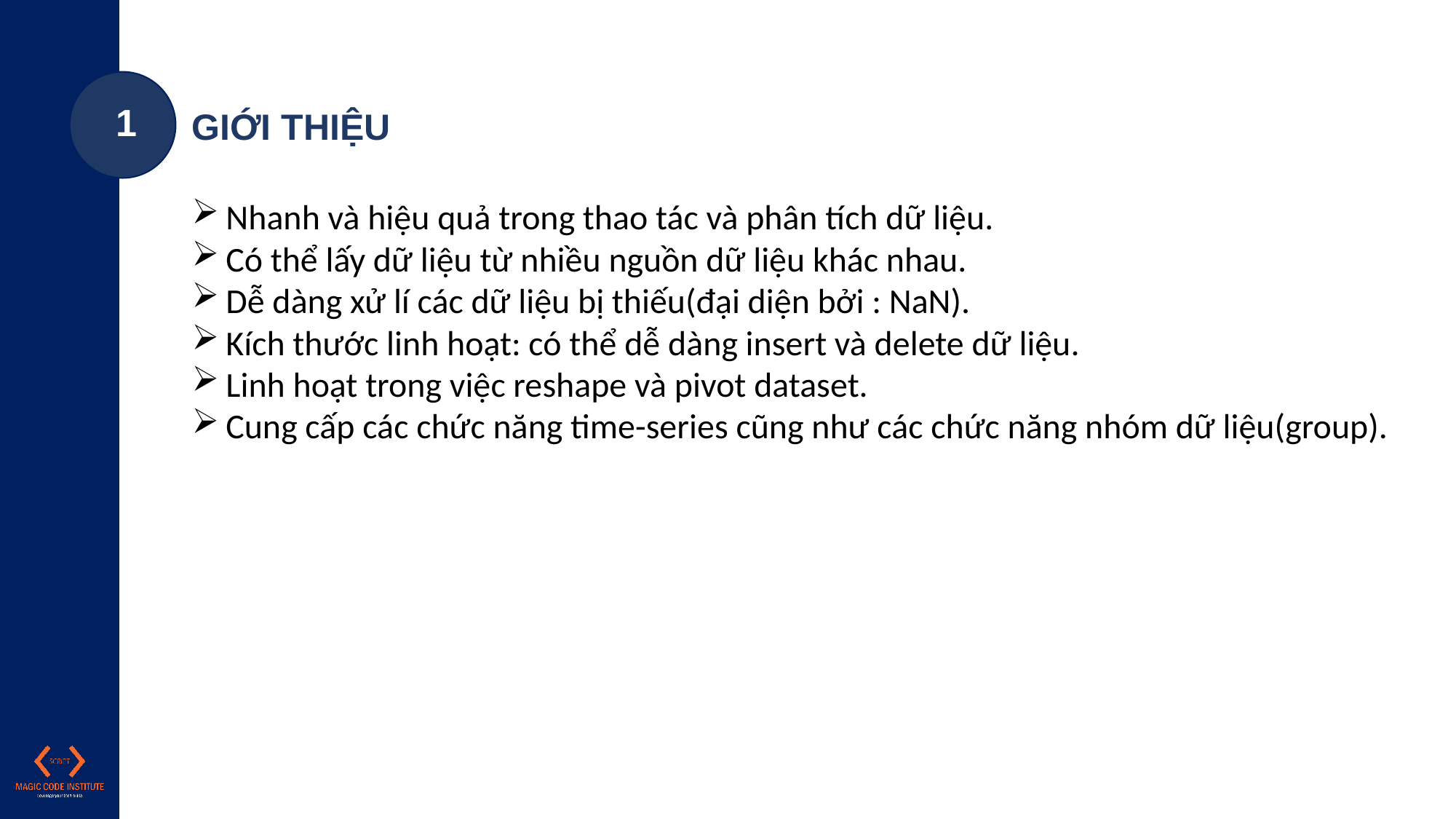

1

GIỚI THIỆU
Nhanh và hiệu quả trong thao tác và phân tích dữ liệu.
Có thể lấy dữ liệu từ nhiều nguồn dữ liệu khác nhau.
Dễ dàng xử lí các dữ liệu bị thiếu(đại diện bởi : NaN).
Kích thước linh hoạt: có thể dễ dàng insert và delete dữ liệu.
Linh hoạt trong việc reshape và pivot dataset.
Cung cấp các chức năng time-series cũng như các chức năng nhóm dữ liệu(group).